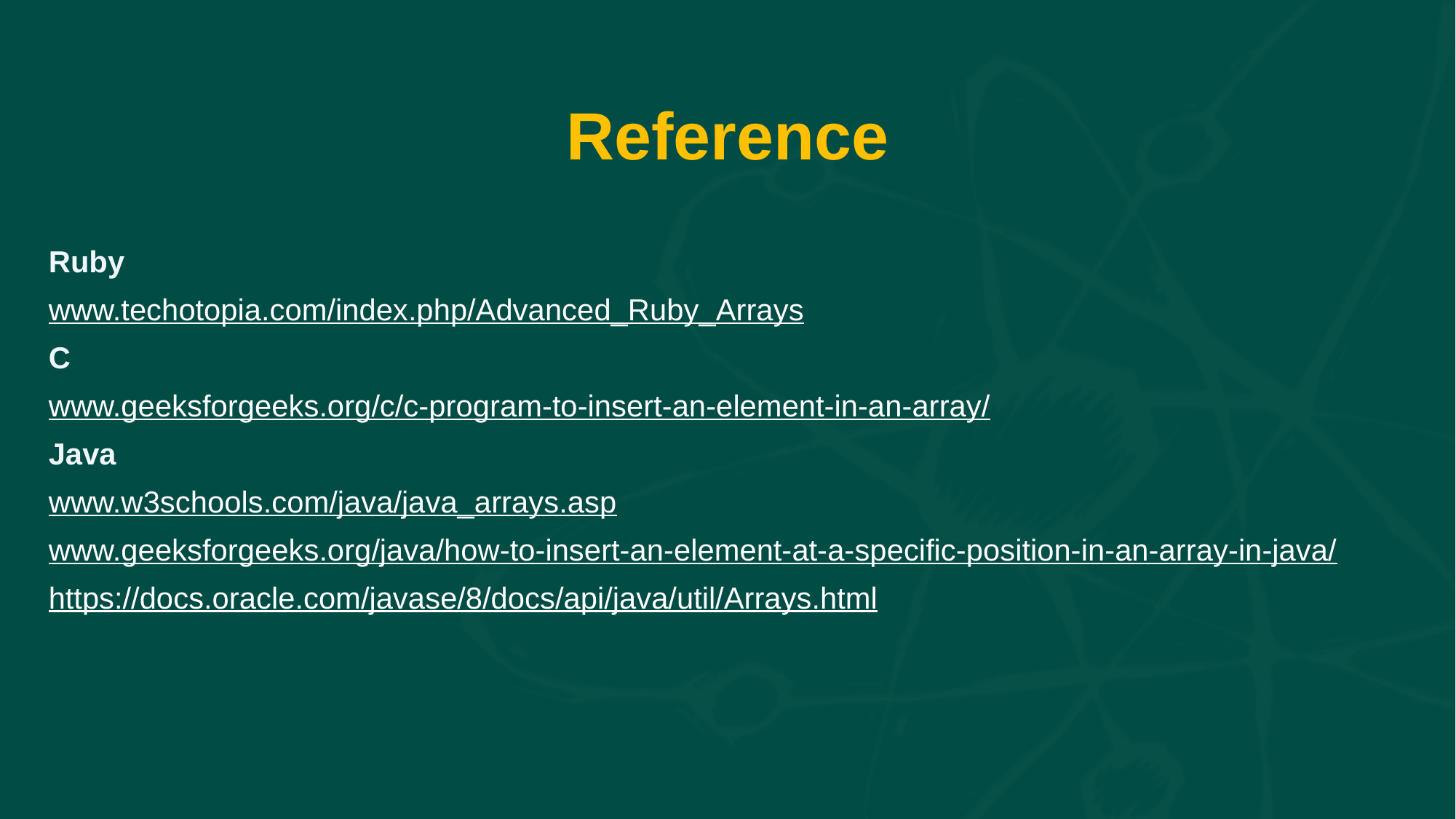

# Reference
Ruby
www.techotopia.com/index.php/Advanced_Ruby_Arrays
C
www.geeksforgeeks.org/c/c-program-to-insert-an-element-in-an-array/
Java
www.w3schools.com/java/java_arrays.asp
www.geeksforgeeks.org/java/how-to-insert-an-element-at-a-specific-position-in-an-array-in-java/
https://docs.oracle.com/javase/8/docs/api/java/util/Arrays.html